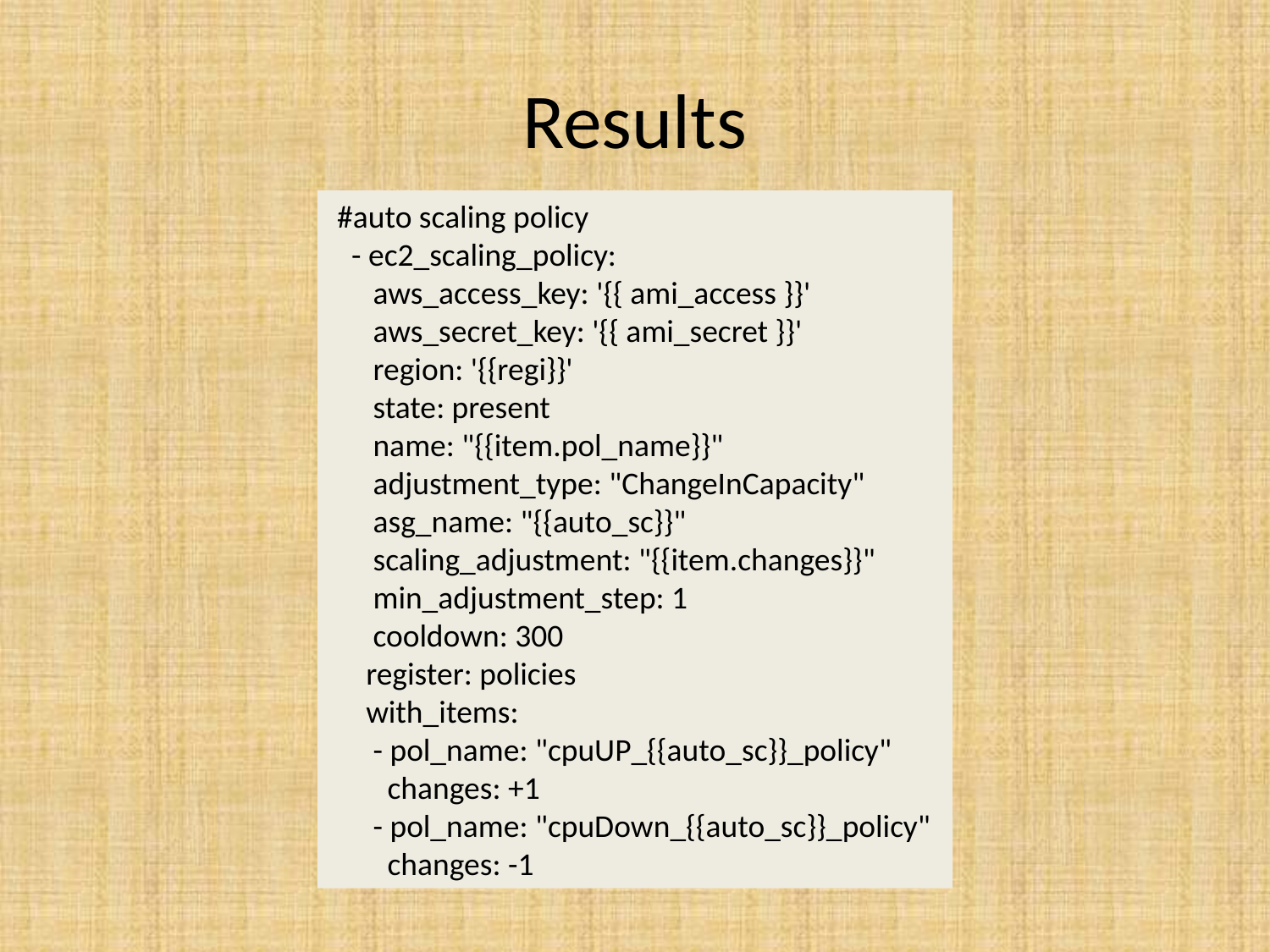

# Results
 #auto scaling policy
   - ec2_scaling_policy:
      aws_access_key: '{{ ami_access }}'
      aws_secret_key: '{{ ami_secret }}'
      region: '{{regi}}'
      state: present
      name: "{{item.pol_name}}"
      adjustment_type: "ChangeInCapacity"
      asg_name: "{{auto_sc}}"
      scaling_adjustment: "{{item.changes}}"
      min_adjustment_step: 1
      cooldown: 300
     register: policies
     with_items:
      - pol_name: "cpuUP_{{auto_sc}}_policy"
        changes: +1
      - pol_name: "cpuDown_{{auto_sc}}_policy"
        changes: -1